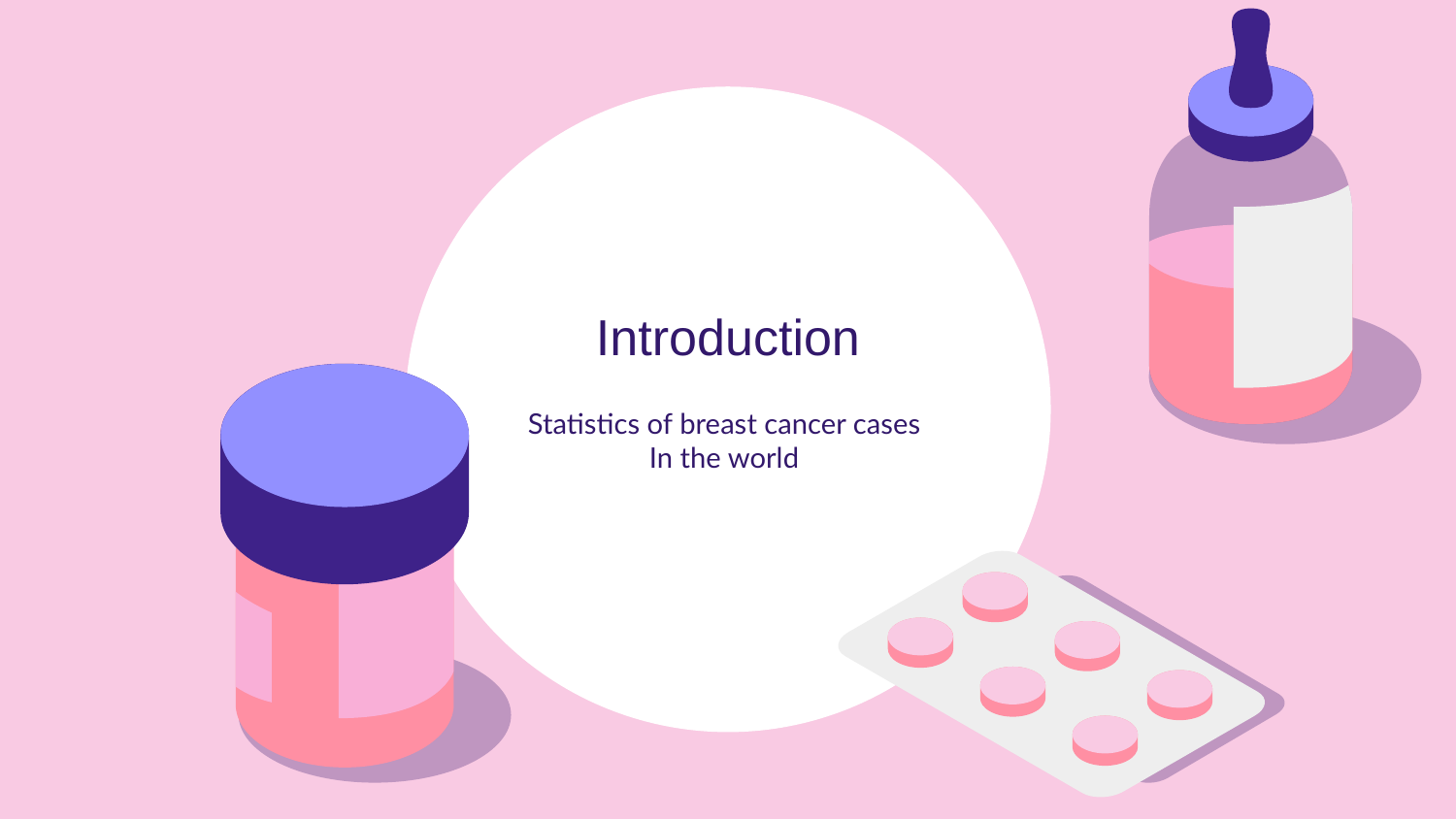

# Introduction

Statistics of breast cancer cases
In the world